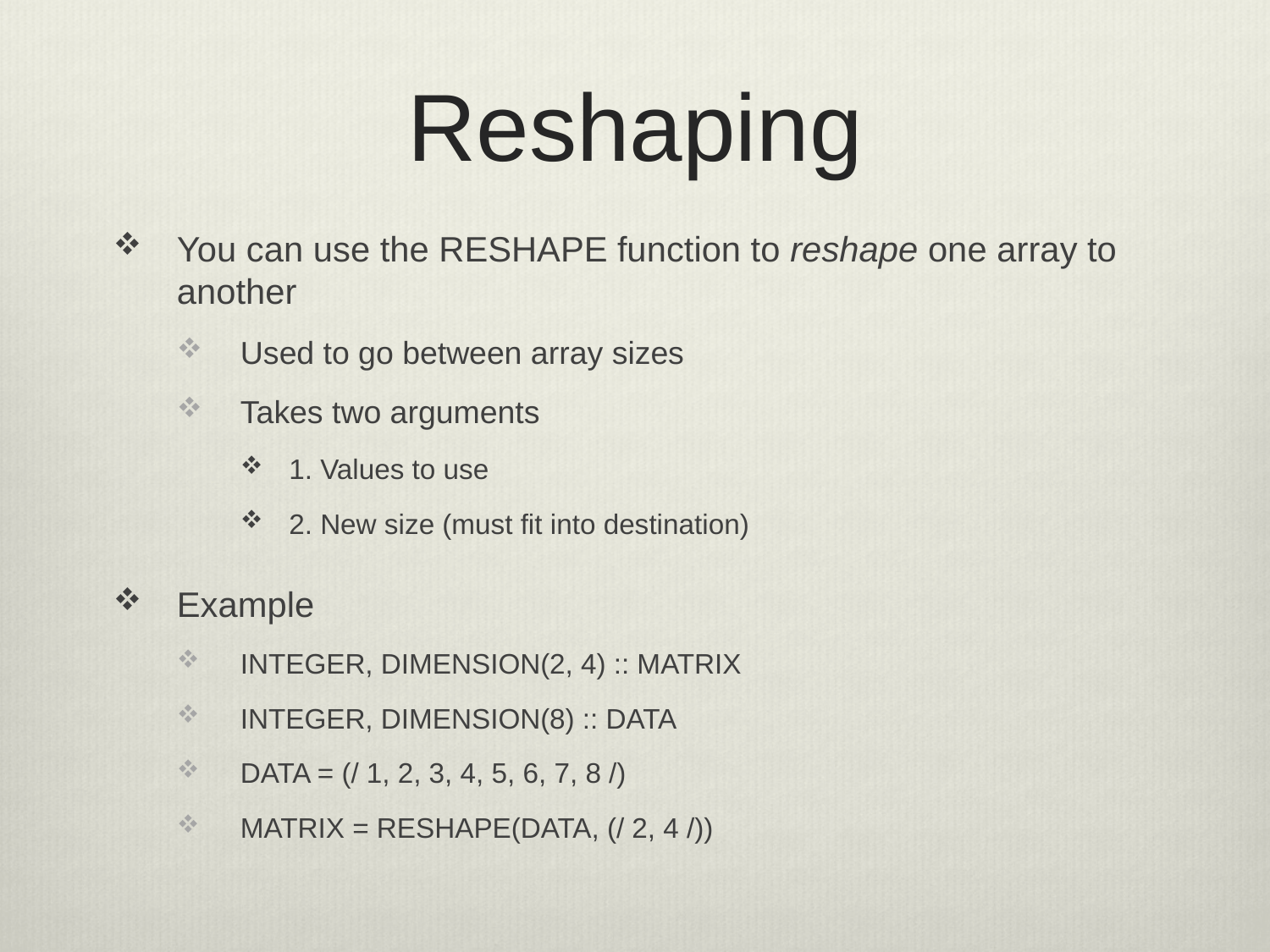

# Reshaping
You can use the RESHAPE function to reshape one array to another
Used to go between array sizes
Takes two arguments
1. Values to use
2. New size (must fit into destination)
Example
INTEGER, DIMENSION(2, 4) :: MATRIX
INTEGER, DIMENSION(8) :: DATA
DATA = (/ 1, 2, 3, 4, 5, 6, 7, 8 /)
MATRIX = RESHAPE(DATA, (/ 2, 4 /))